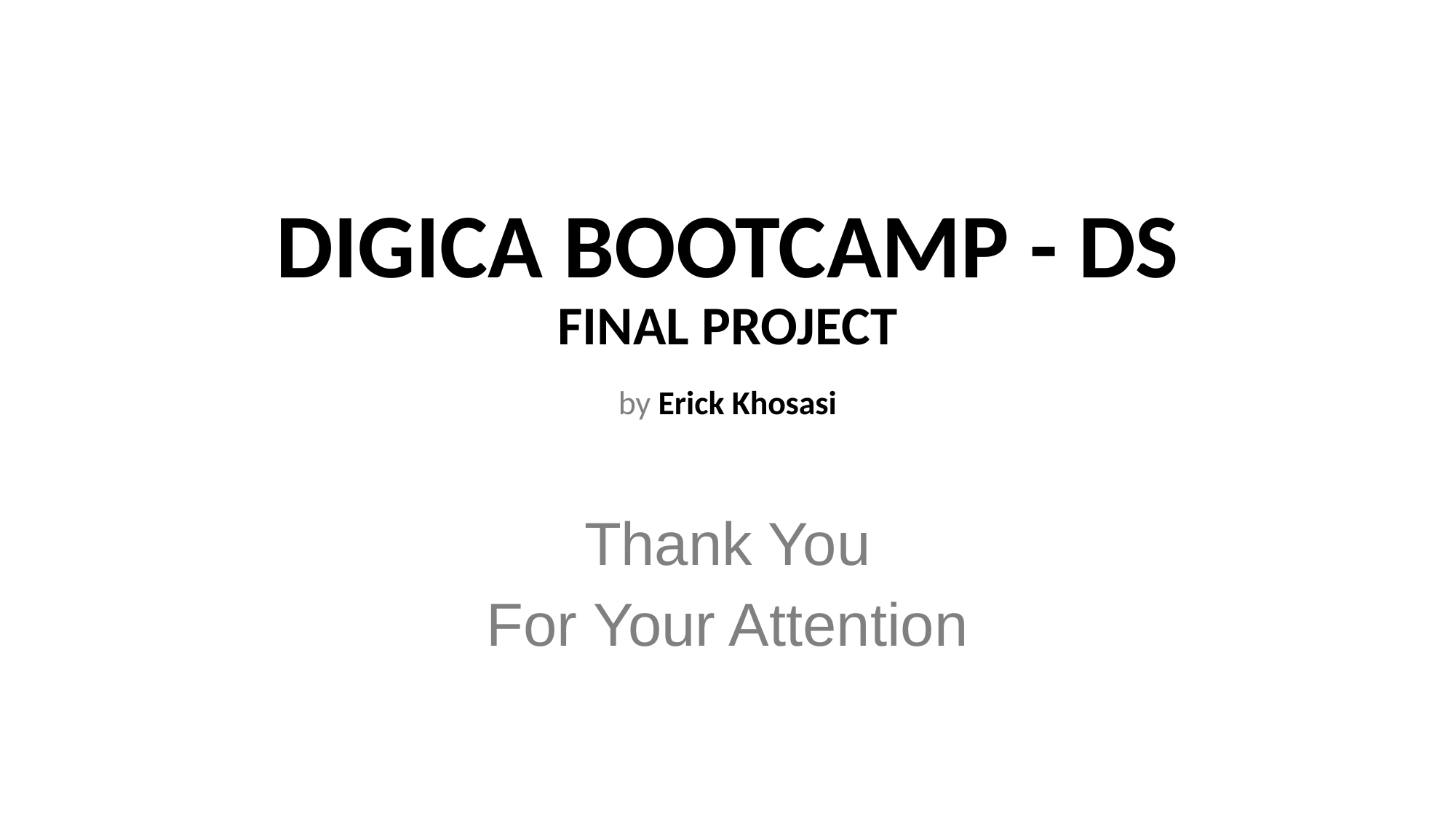

# DIGICA BOOTCAMP - DS FINAL PROJECT by Erick Khosasi
Thank You
For Your Attention